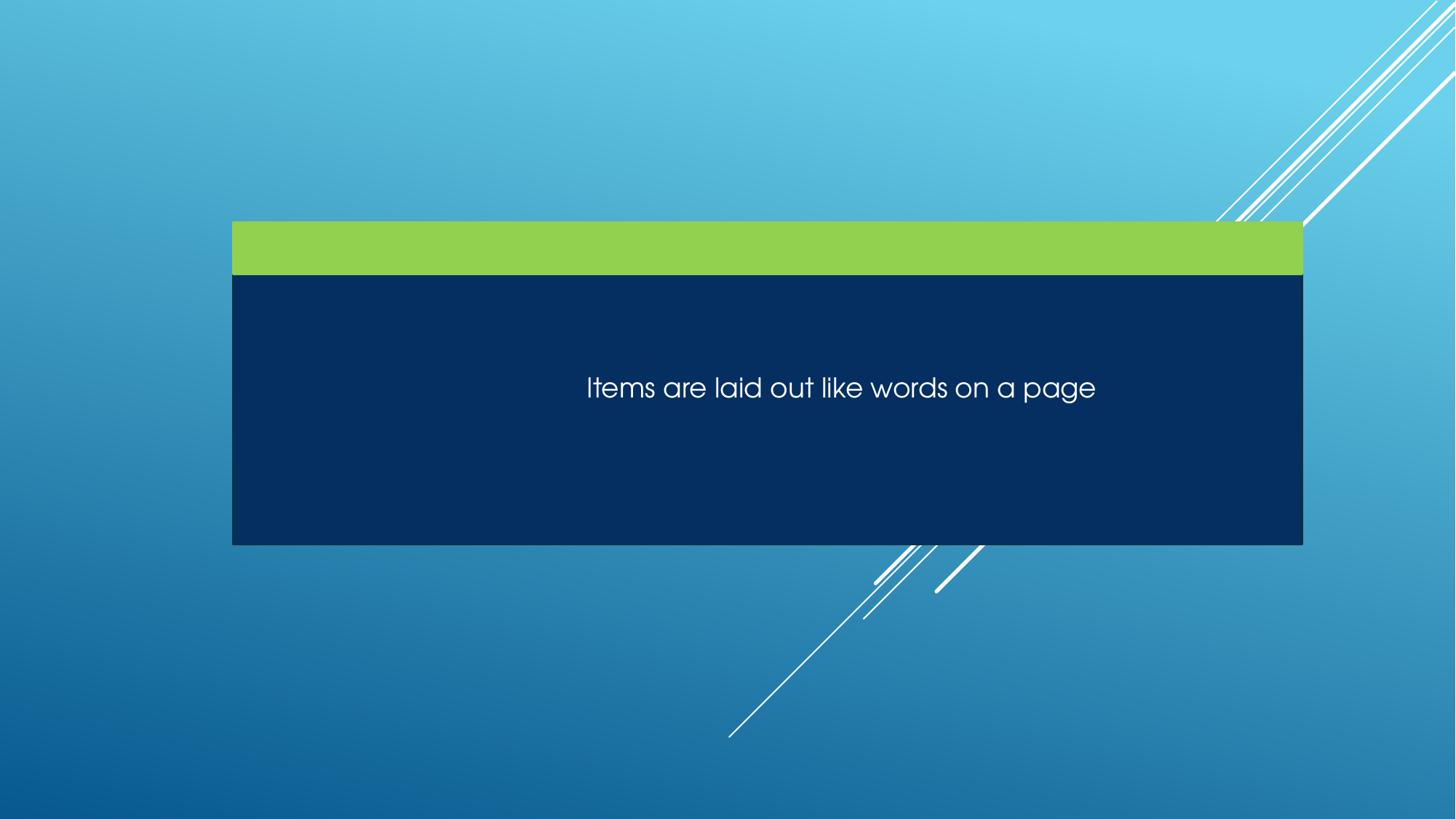

Items are laid out like words on a page